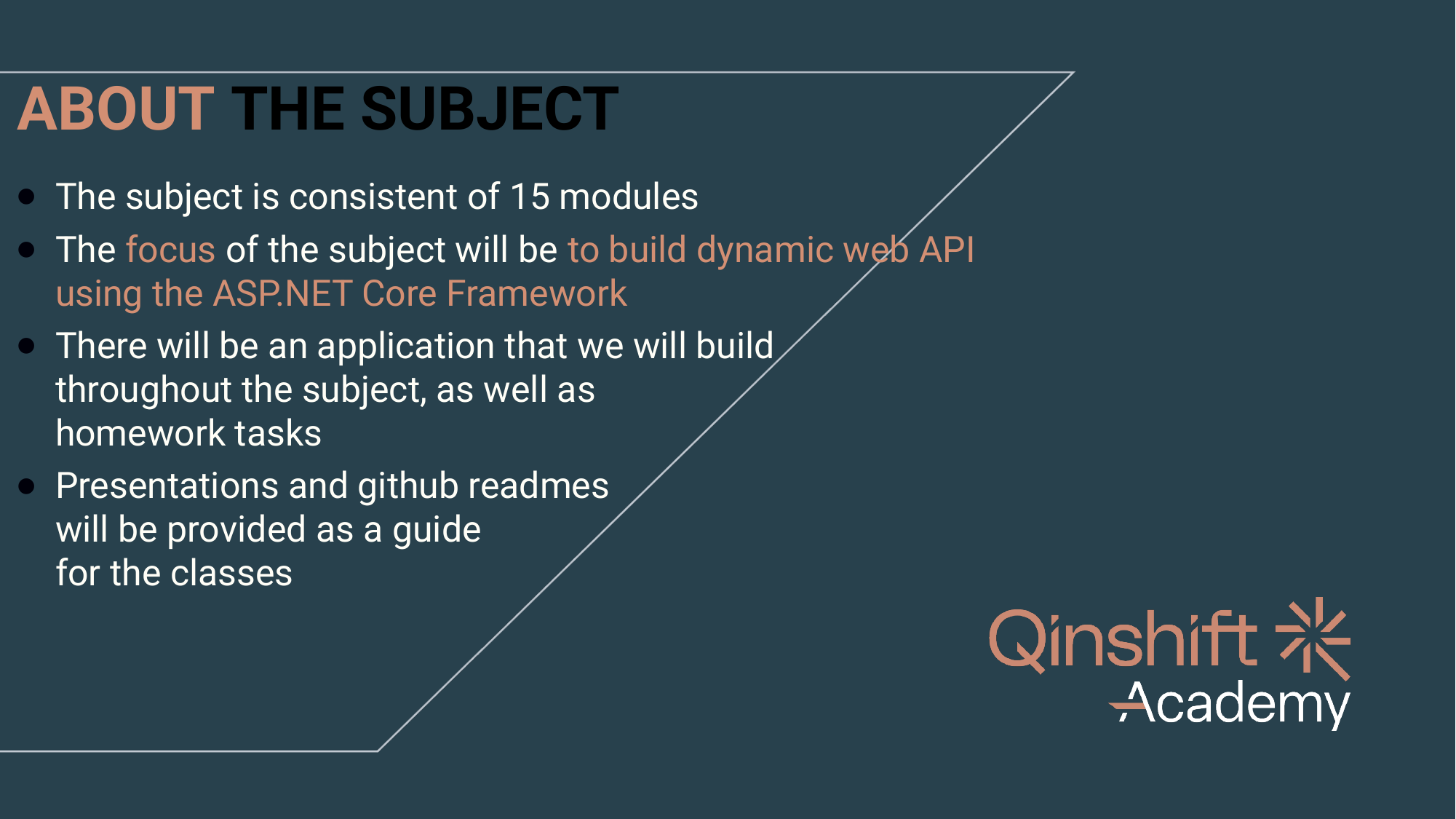

# ABOUT THE SUBJECT
The subject is consistent of 15 modules
The focus of the subject will be to build dynamic web API
using the ASP.NET Core Framework
There will be an application that we will build
throughout the subject, as well as
homework tasks
Presentations and github readmes
will be provided as a guide
for the classes